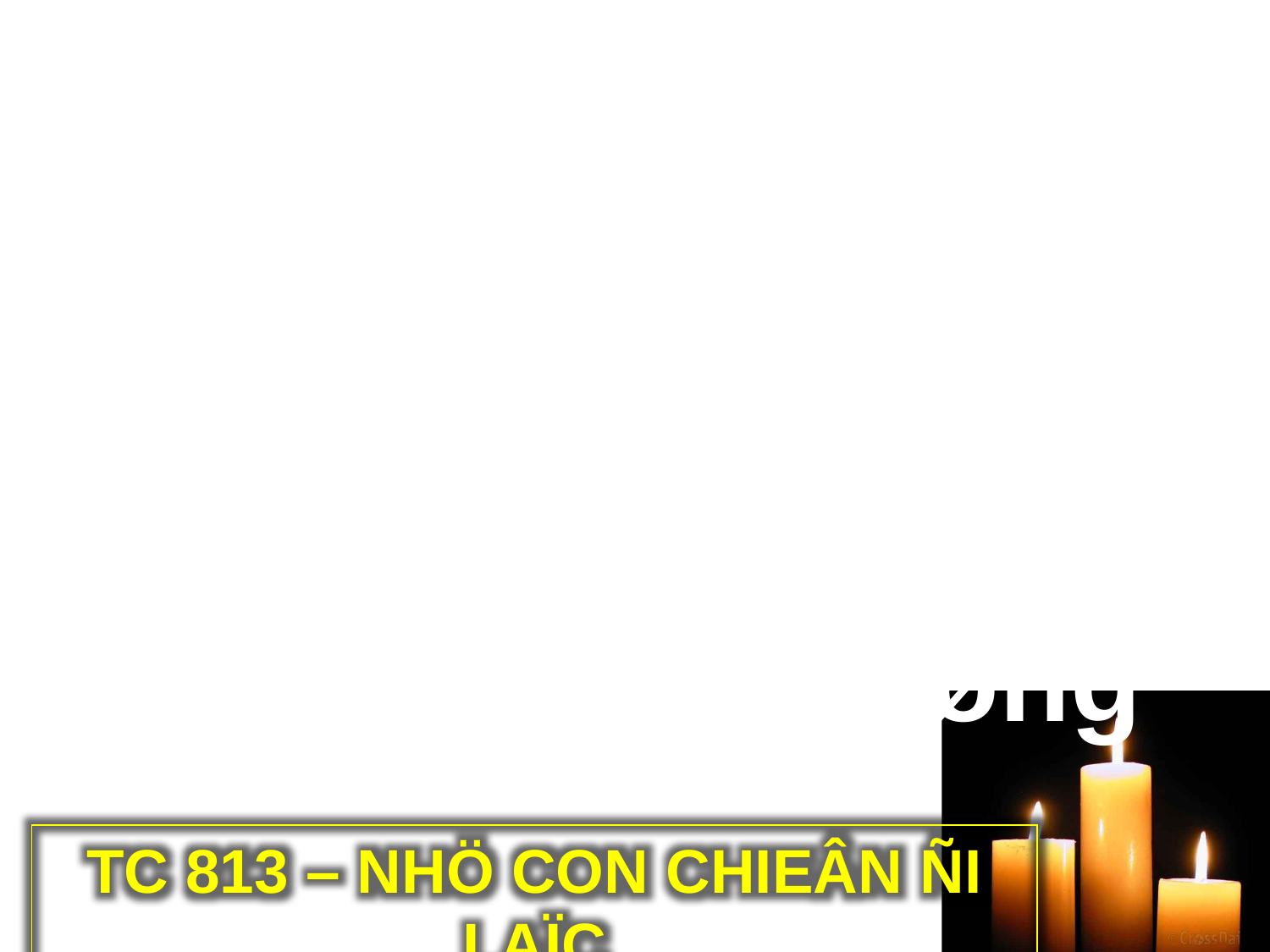

Ñoaïn tuyeät heát vôùi
dó vaõng kieáp lang
thang thoâi döøng chaân.
TC 813 – NHÖ CON CHIEÂN ÑI LAÏC